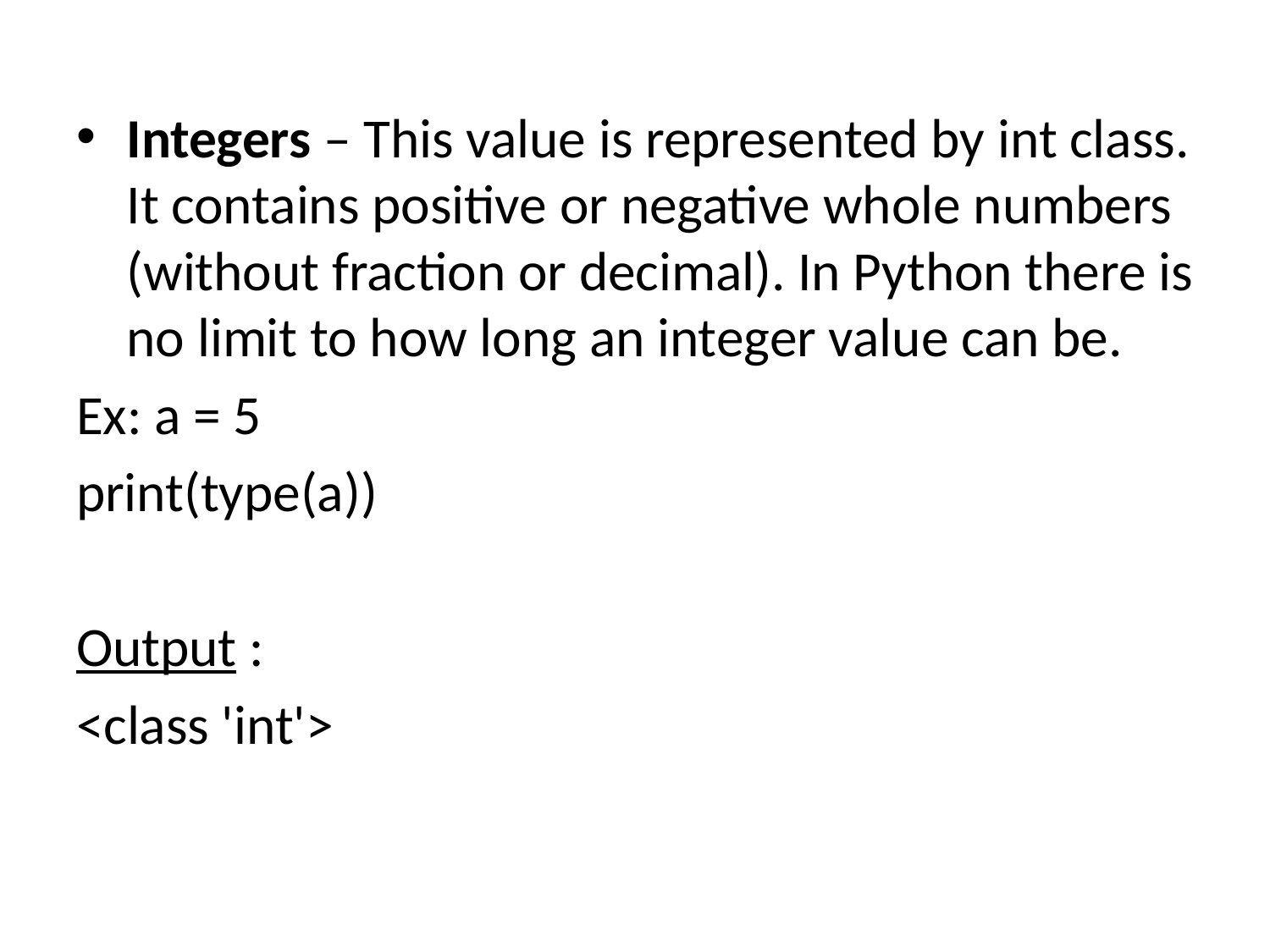

Integers – This value is represented by int class. It contains positive or negative whole numbers (without fraction or decimal). In Python there is no limit to how long an integer value can be.
Ex: a = 5
print(type(a))

Output :
<class 'int'>